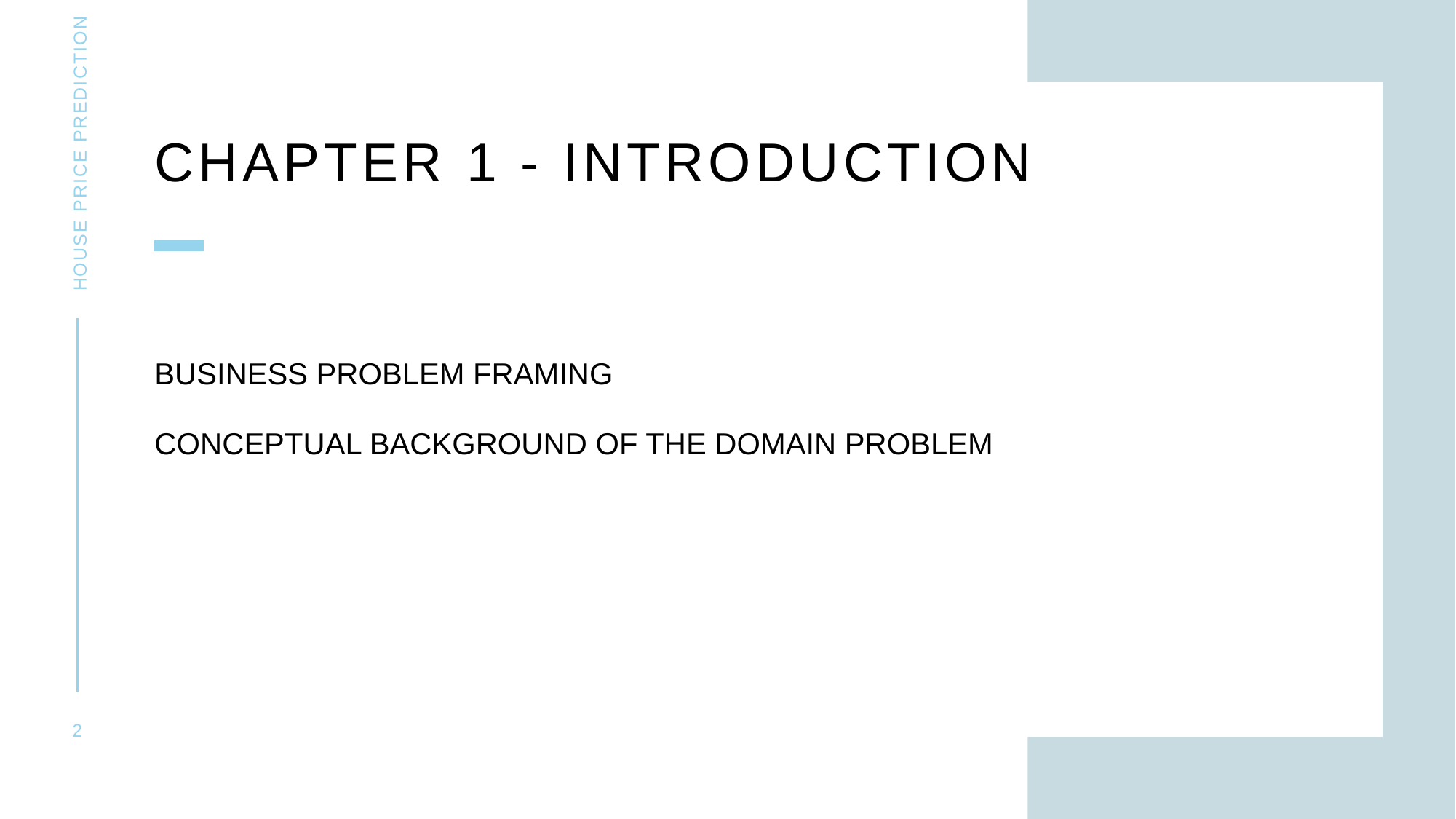

# CHAPTER 1 - INTRODUCTION
House price prediction
Business Problem Framing
Conceptual Background of the Domain Problem

Motivation for the Problem Undertaken
2